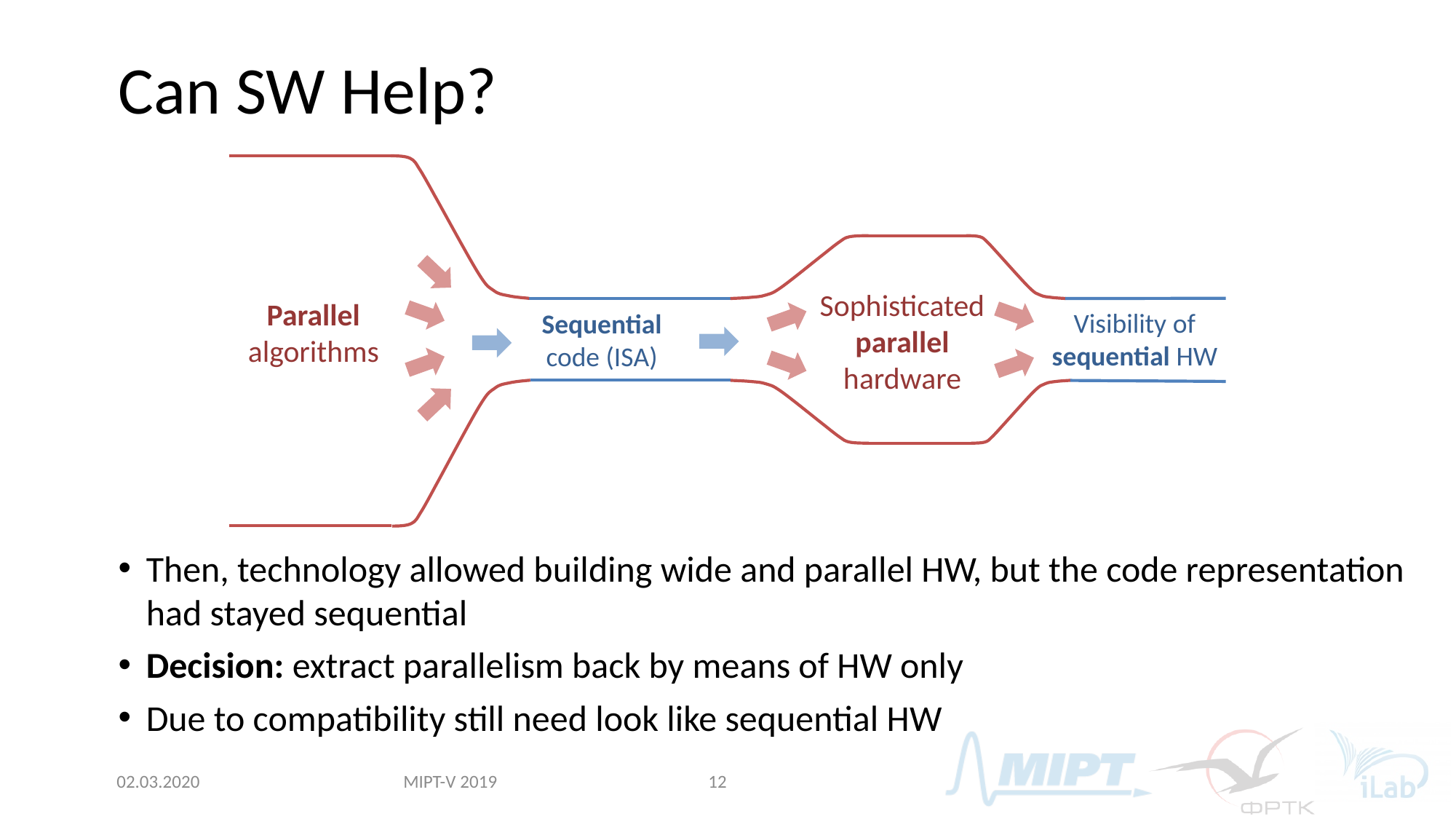

# Can SW Help?

Sophisticated
parallel
hardware
Parallel algorithms

Visibility of
sequential HW
Sequential code (ISA)
Sequential hardware

Then, technology allowed building wide and parallel HW, but the code representation had stayed sequential
Decision: extract parallelism back by means of HW only
Due to compatibility still need look like sequential HW
MIPT-V 2019
02.03.2020
12